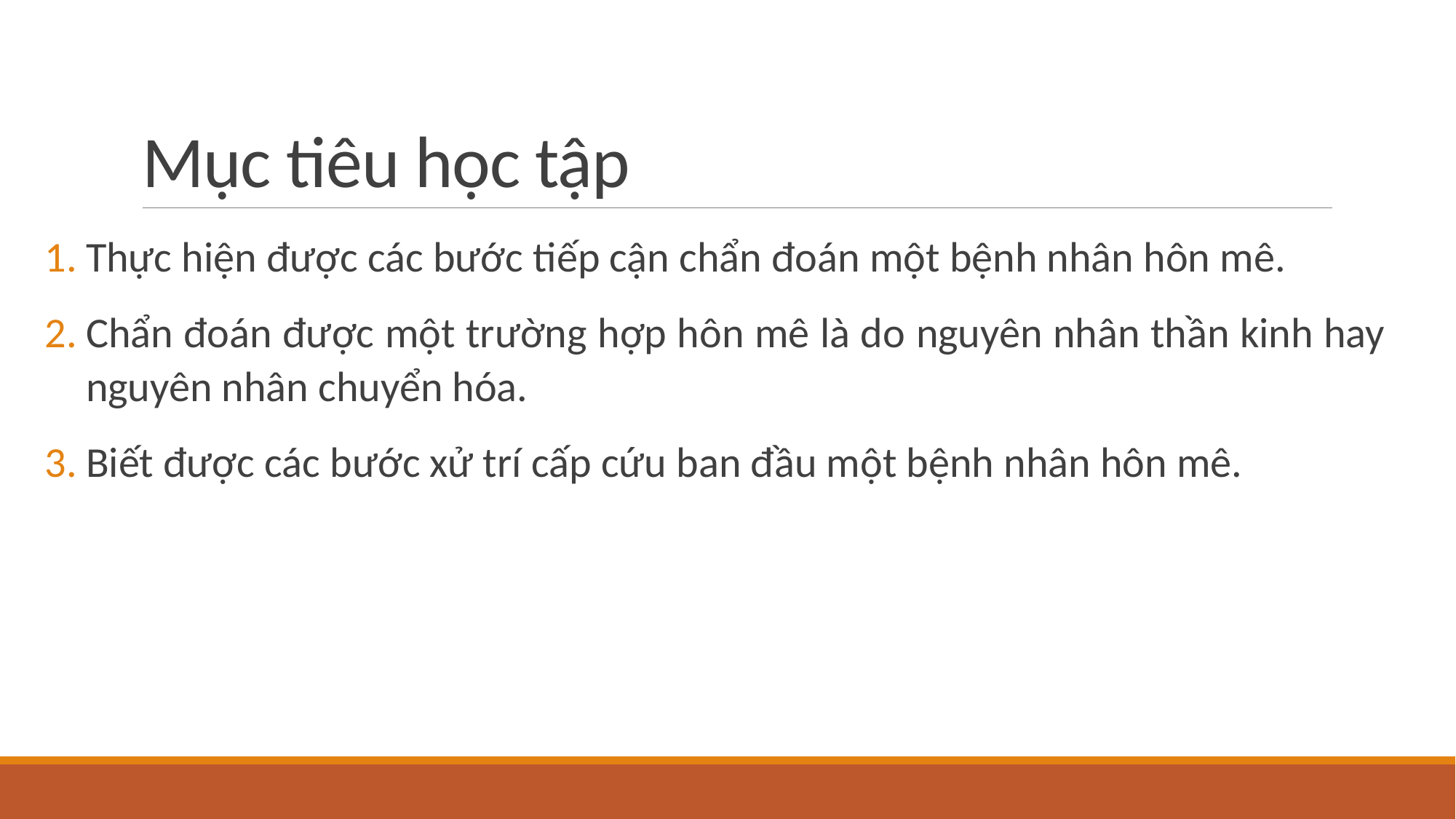

# Mục tiêu học tập
Thực hiện được các bước tiếp cận chẩn đoán một bệnh nhân hôn mê.
Chẩn đoán được một trường hợp hôn mê là do nguyên nhân thần kinh hay nguyên nhân chuyển hóa.
Biết được các bước xử trí cấp cứu ban đầu một bệnh nhân hôn mê.